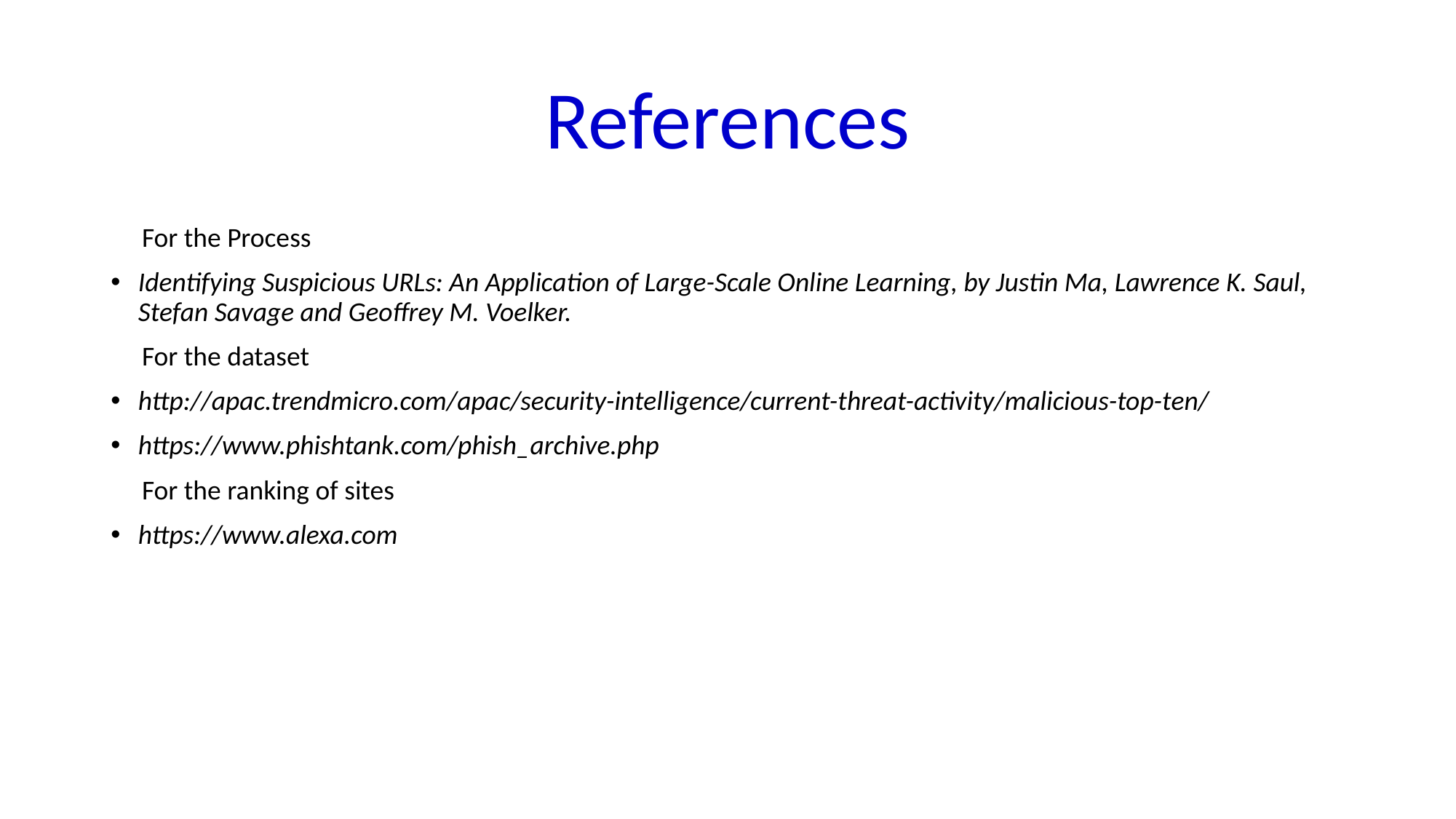

# References
     For the Process
Identifying Suspicious URLs: An Application of Large-Scale Online Learning, by Justin Ma, Lawrence K. Saul, Stefan Savage and Geoffrey M. Voelker.
     For the dataset
http://apac.trendmicro.com/apac/security-intelligence/current-threat-activity/malicious-top-ten/
https://www.phishtank.com/phish_archive.php
     For the ranking of sites
https://www.alexa.com